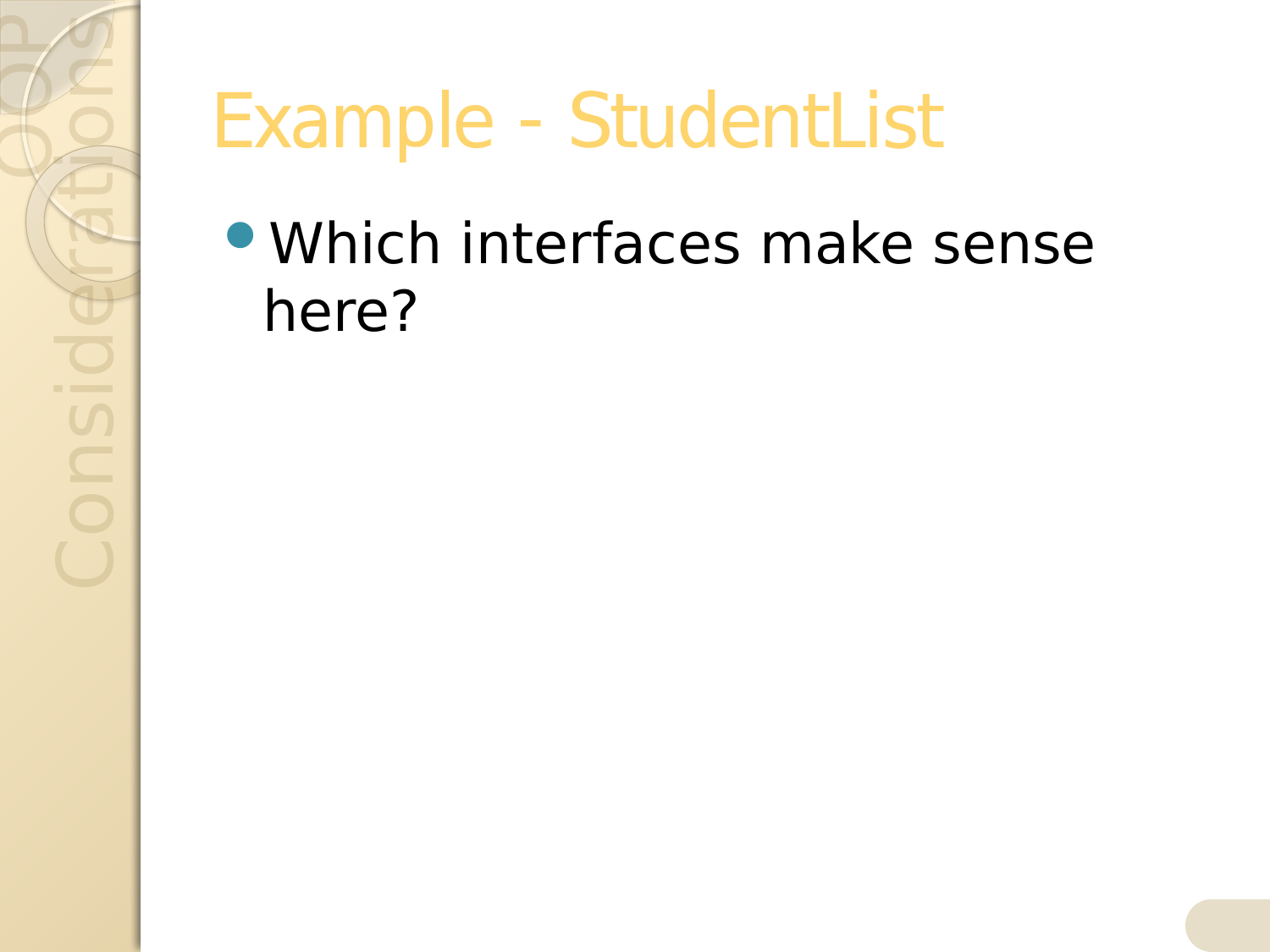

# Example - StudentList
Which interfaces make sense here?